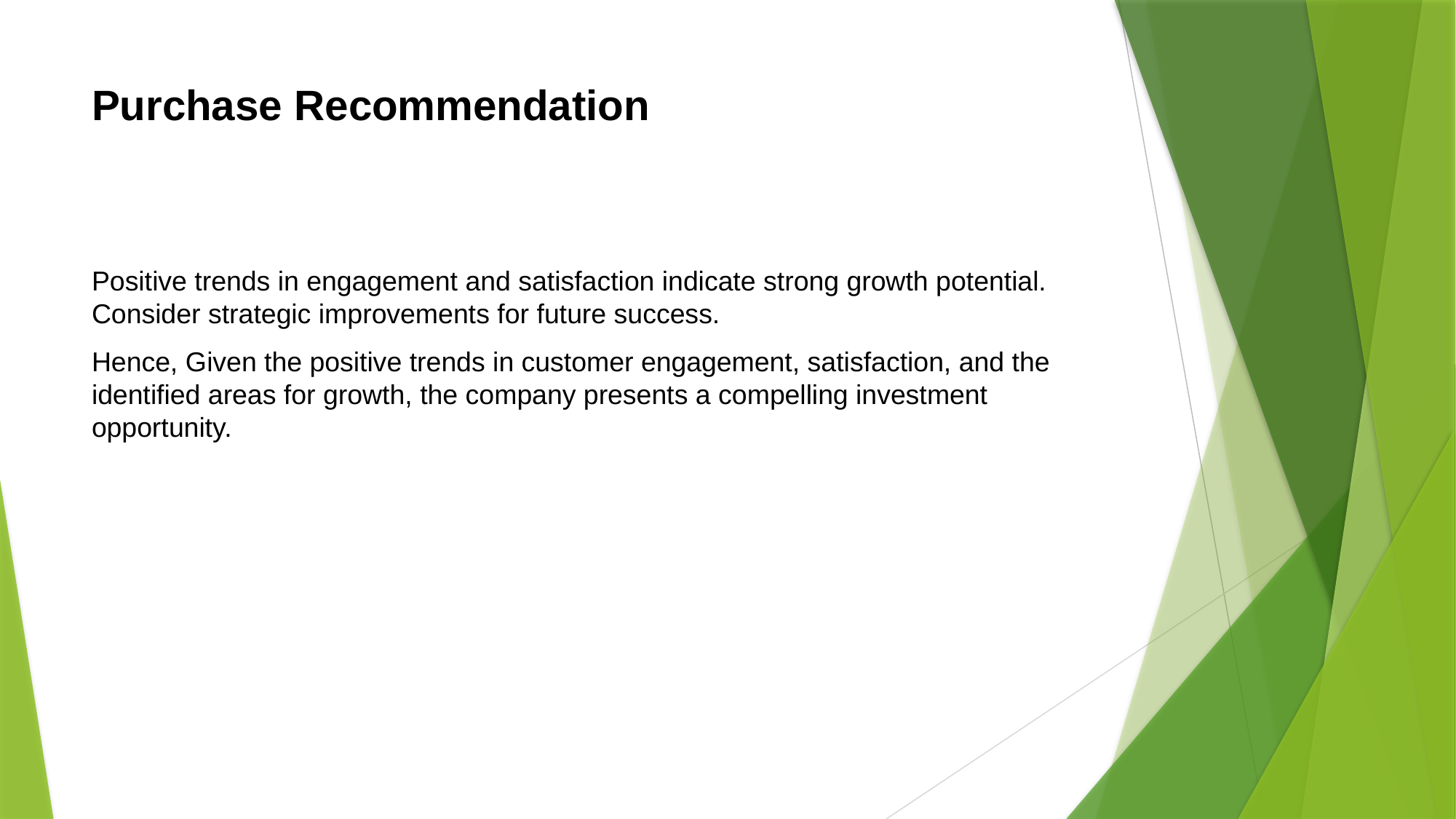

# Purchase Recommendation
Positive trends in engagement and satisfaction indicate strong growth potential. Consider strategic improvements for future success.
Hence, Given the positive trends in customer engagement, satisfaction, and the identified areas for growth, the company presents a compelling investment opportunity.